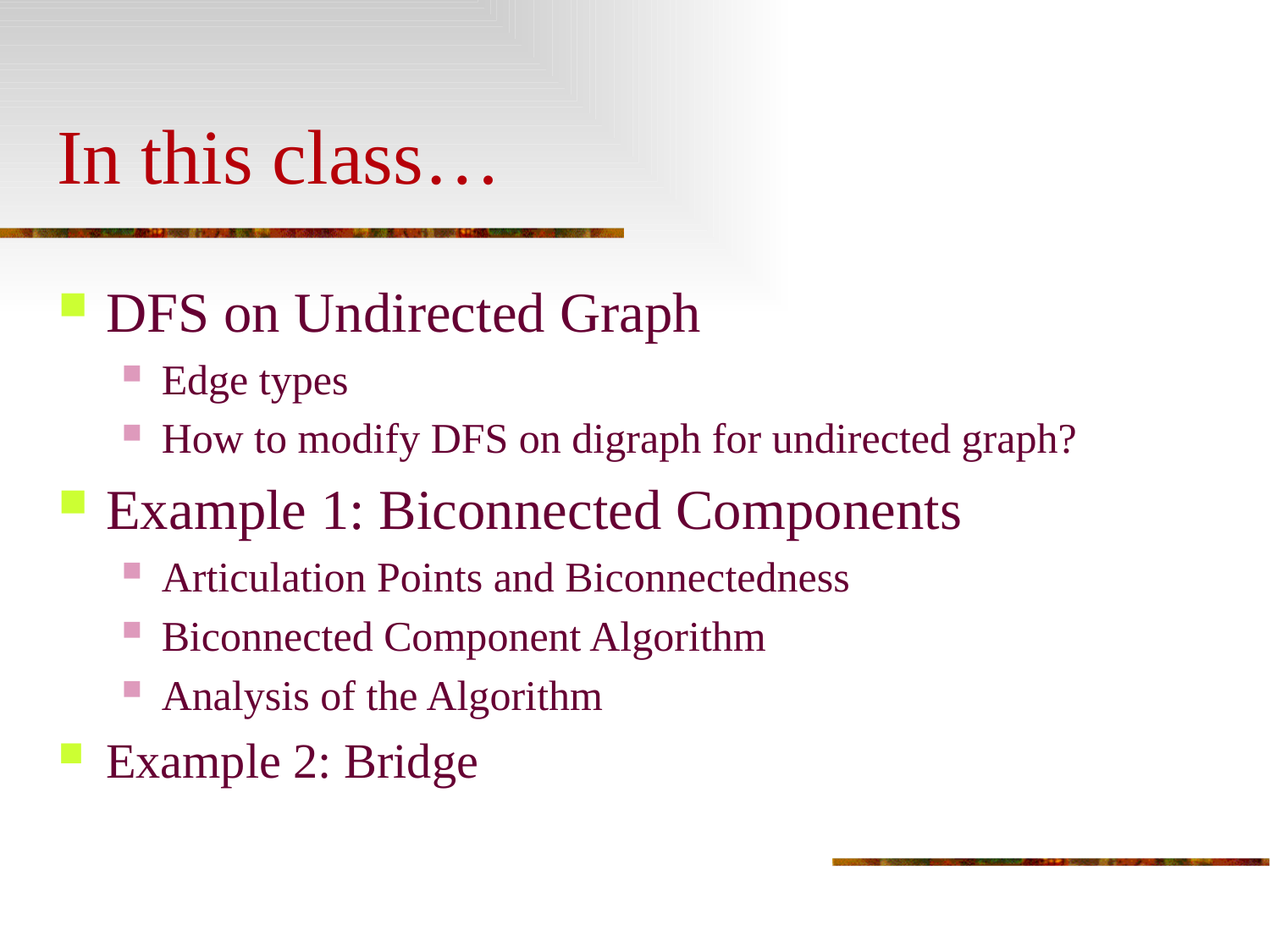

# In this class…
DFS on Undirected Graph
Edge types
How to modify DFS on digraph for undirected graph?
Example 1: Biconnected Components
Articulation Points and Biconnectedness
Biconnected Component Algorithm
Analysis of the Algorithm
Example 2: Bridge